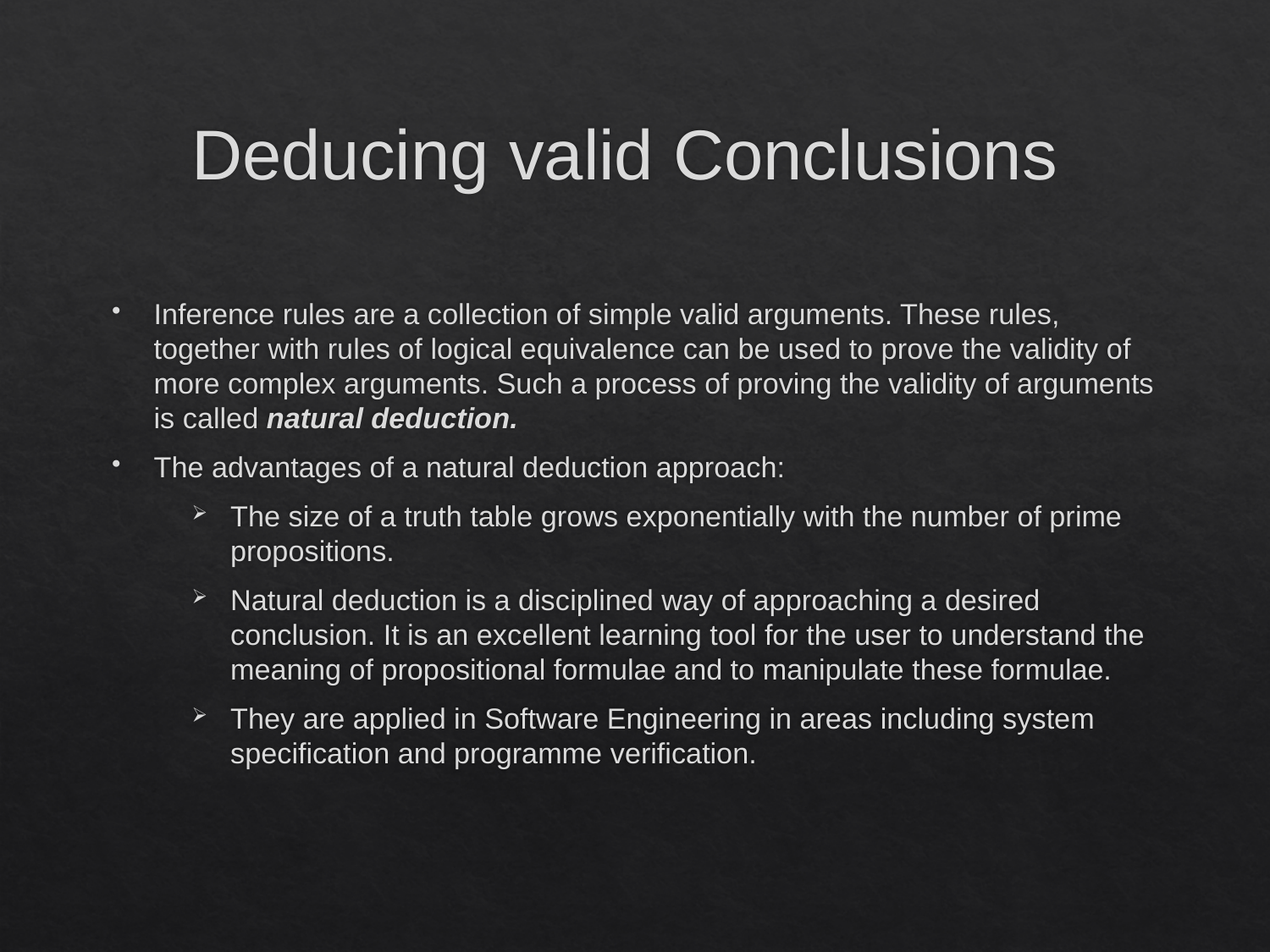

# Deducing valid Conclusions

Inference rules are a collection of simple valid arguments. These rules, together with rules of logical equivalence can be used to prove the validity of more complex arguments. Such a process of proving the validity of arguments is called natural deduction.
The advantages of a natural deduction approach:
The size of a truth table grows exponentially with the number of prime propositions.
Natural deduction is a disciplined way of approaching a desired conclusion. It is an excellent learning tool for the user to understand the meaning of propositional formulae and to manipulate these formulae.
They are applied in Software Engineering in areas including system specification and programme verification.